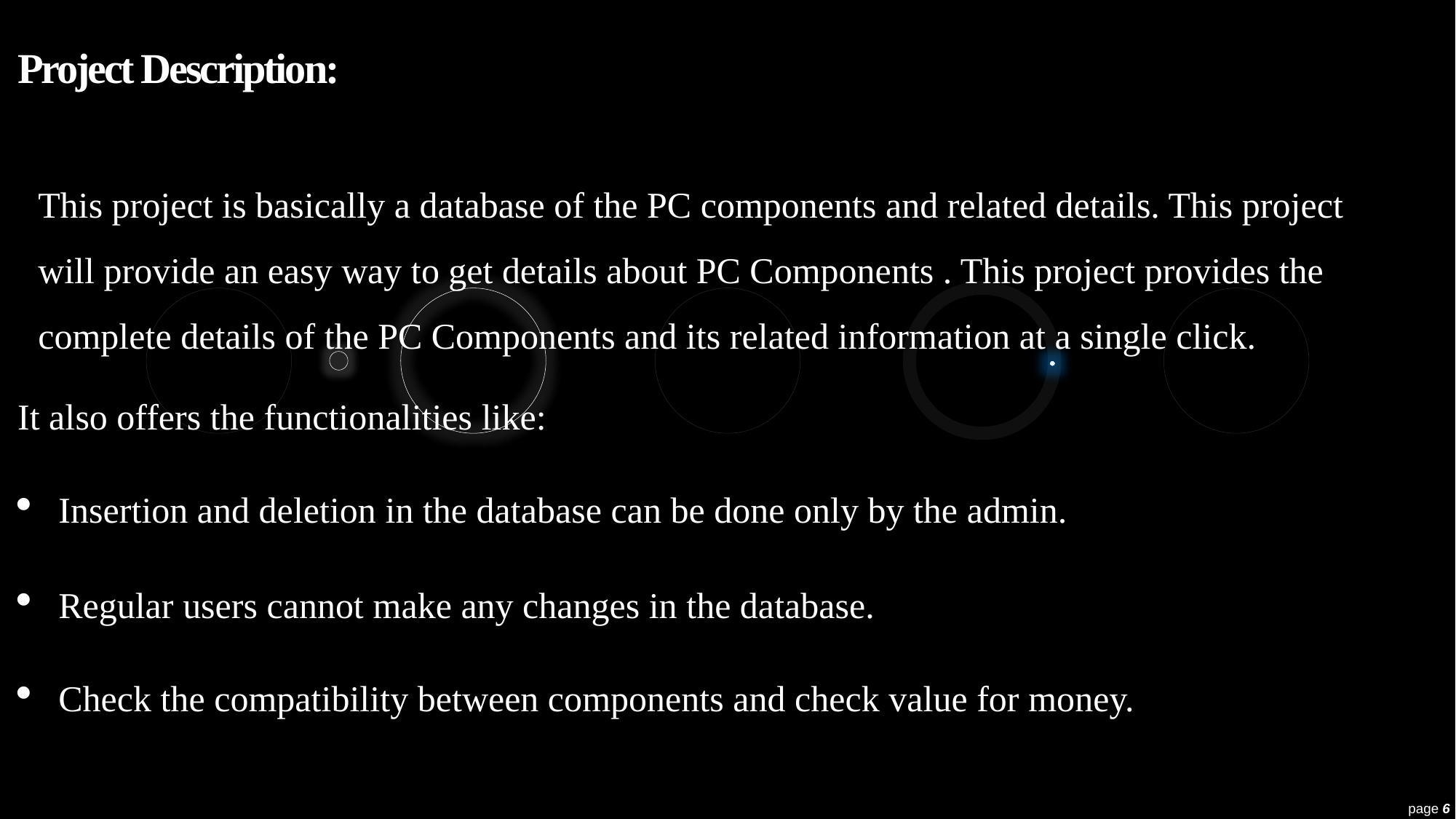

# Project Description:
This project is basically a database of the PC components and related details. This project will provide an easy way to get details about PC Components . This project provides the complete details of the PC Components and its related information at a single click.
It also offers the functionalities like:
Insertion and deletion in the database can be done only by the admin.
Regular users cannot make any changes in the database.
Check the compatibility between components and check value for money.

page 6